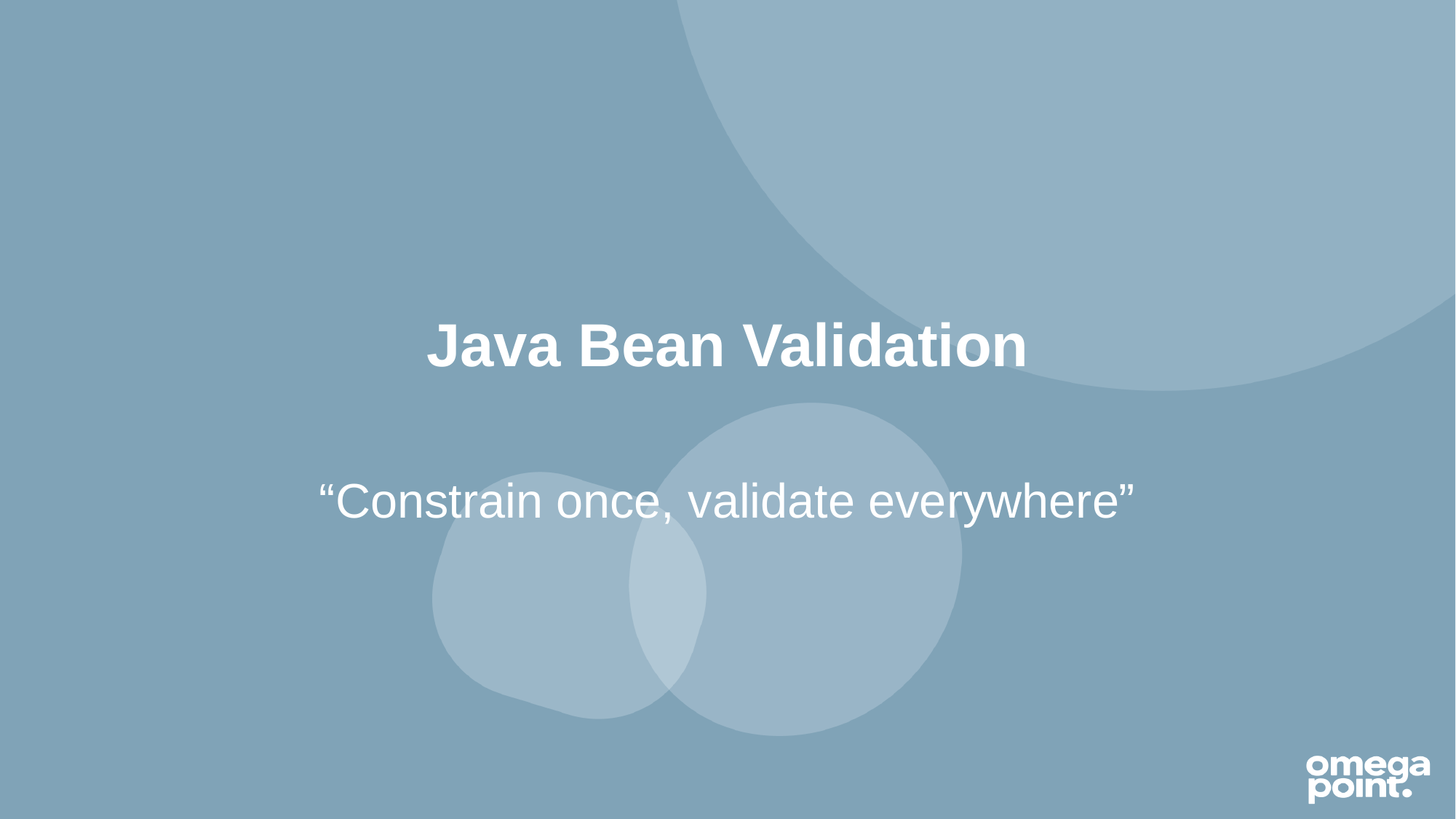

# Java Bean Validation
“Constrain once, validate everywhere”